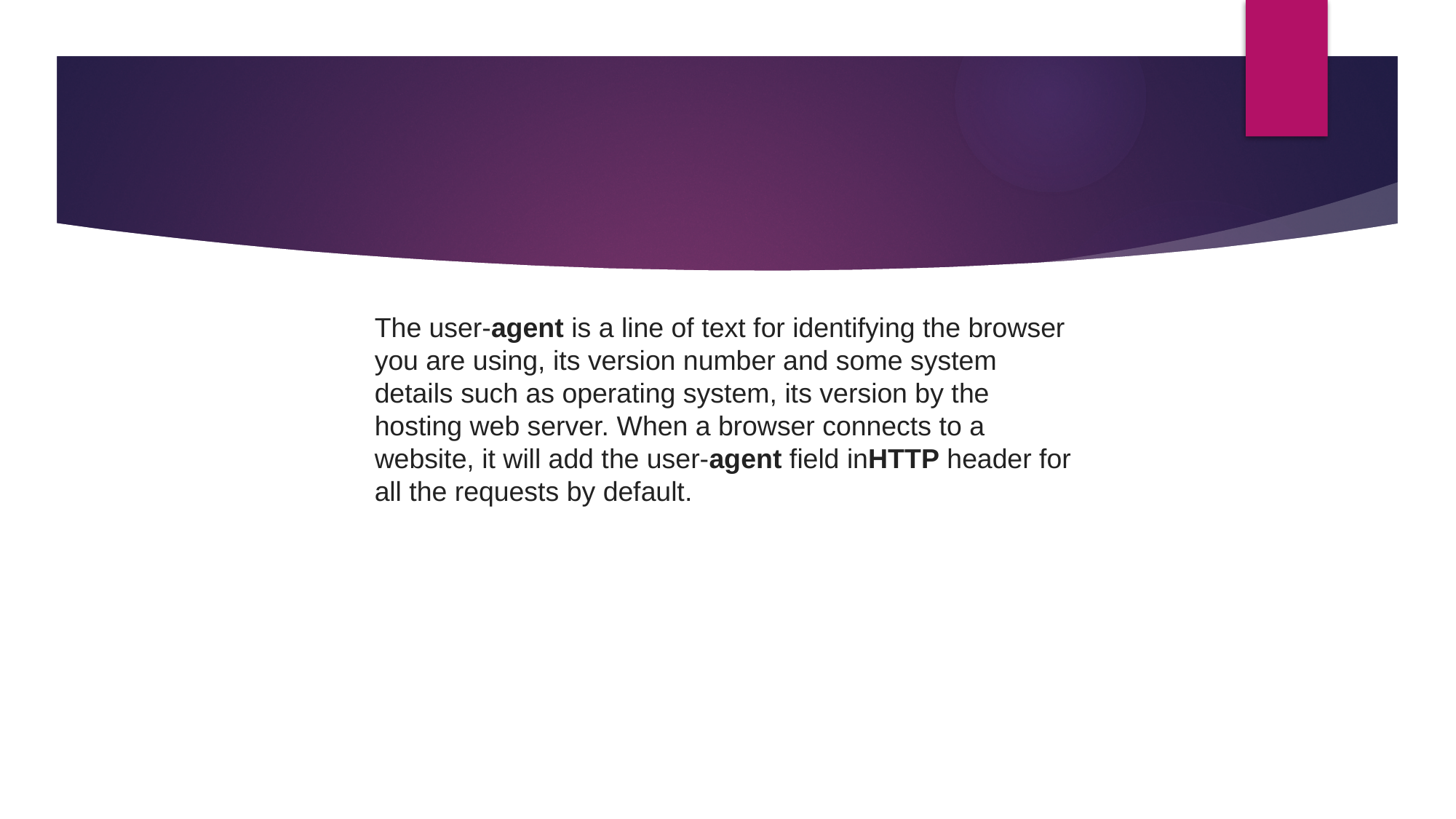

#
The user-agent is a line of text for identifying the browser you are using, its version number and some system details such as operating system, its version by the hosting web server. When a browser connects to a website, it will add the user-agent field inHTTP header for all the requests by default.